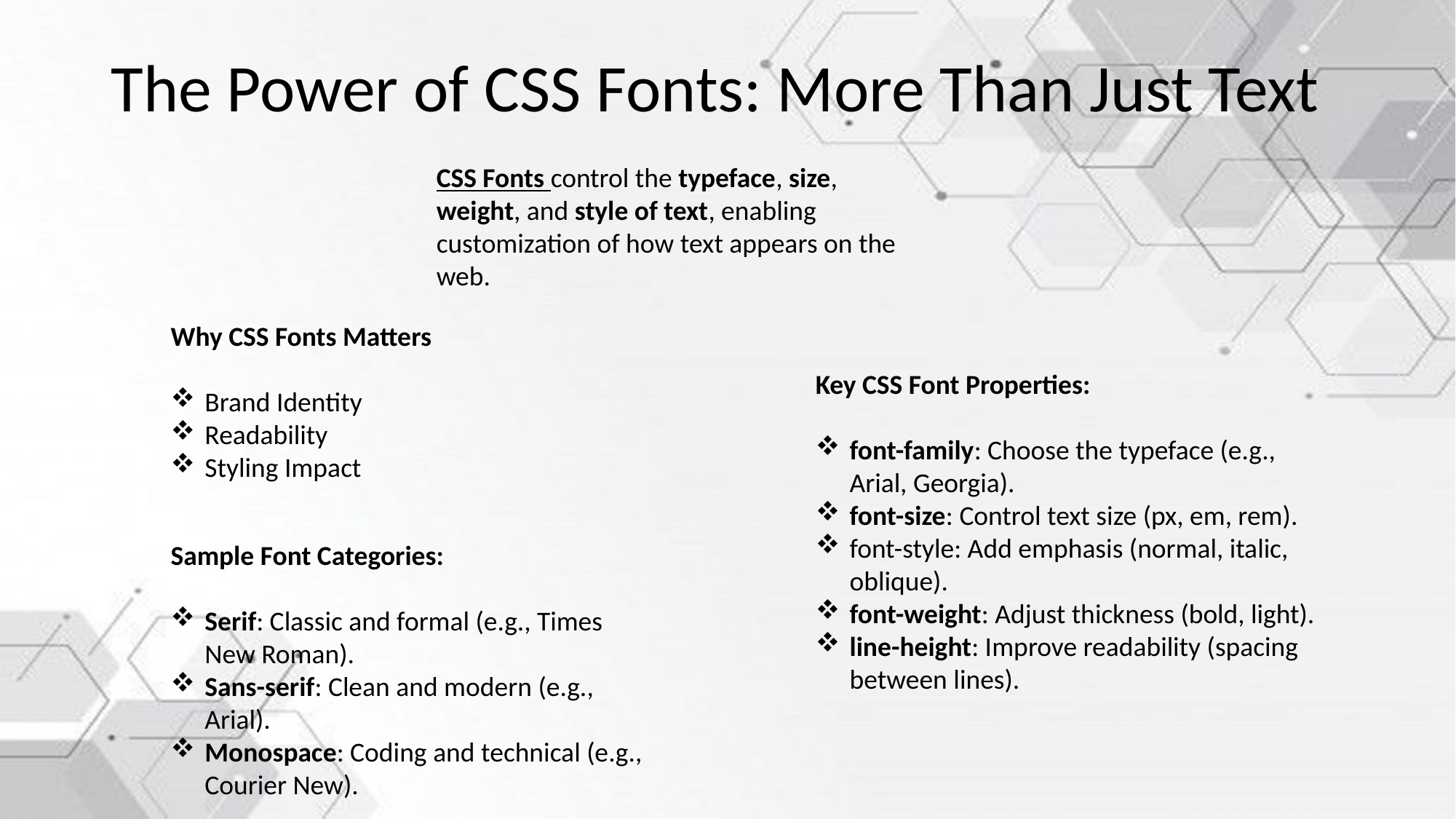

# The Power of CSS Fonts: More Than Just Text
CSS Fonts control the typeface, size, weight, and style of text, enabling customization of how text appears on the web.
Why CSS Fonts Matters

Brand Identity
Readability
Styling Impact
Key CSS Font Properties:

font-family: Choose the typeface (e.g., Arial, Georgia).
font-size: Control text size (px, em, rem).
font-style: Add emphasis (normal, italic, oblique).
font-weight: Adjust thickness (bold, light).
line-height: Improve readability (spacing between lines).
Sample Font Categories:

Serif: Classic and formal (e.g., Times New Roman).
Sans-serif: Clean and modern (e.g., Arial).
Monospace: Coding and technical (e.g., Courier New).